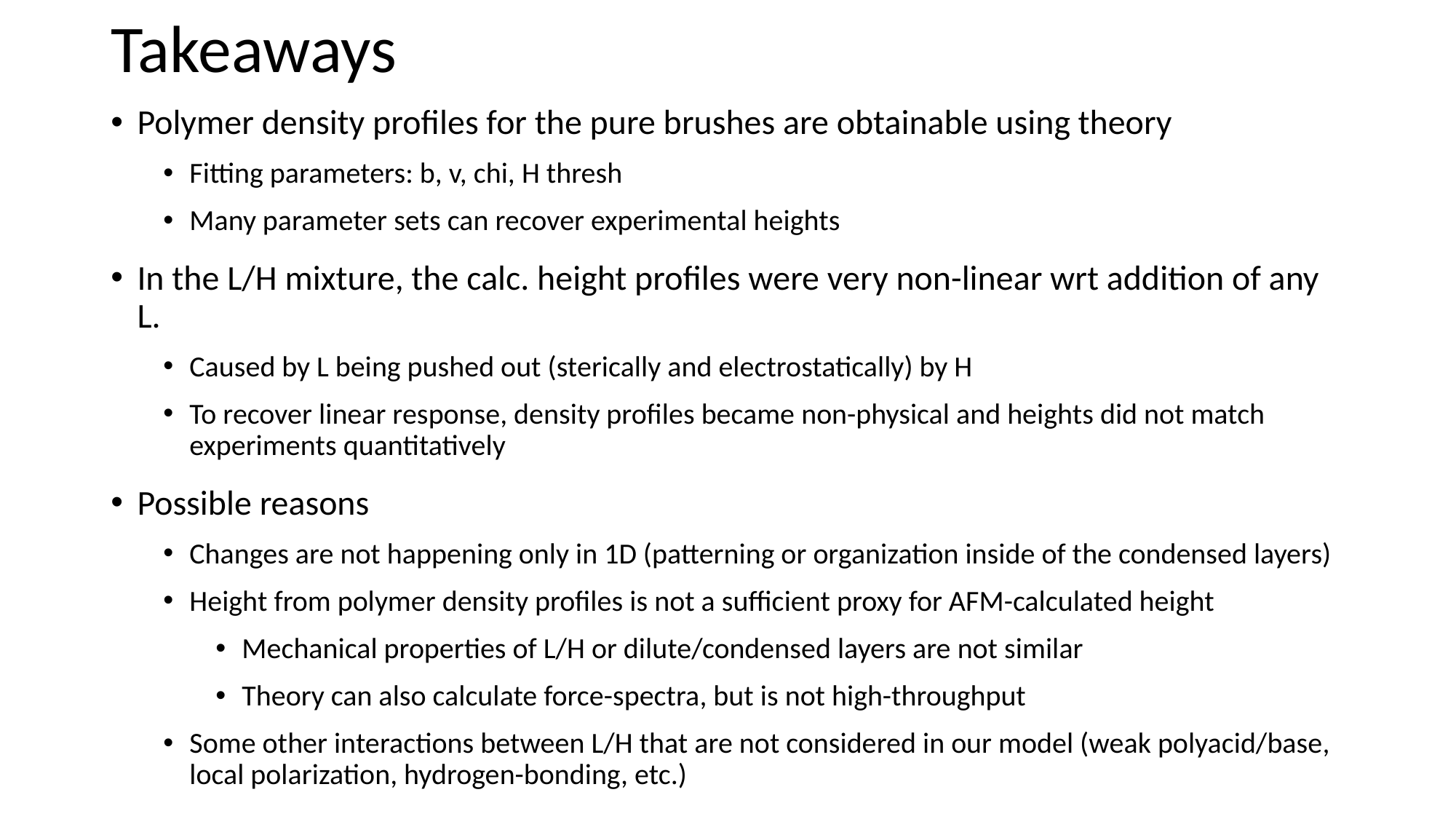

# Takeaways
Polymer density profiles for the pure brushes are obtainable using theory
Fitting parameters: b, v, chi, H thresh
Many parameter sets can recover experimental heights
In the L/H mixture, the calc. height profiles were very non-linear wrt addition of any L.
Caused by L being pushed out (sterically and electrostatically) by H
To recover linear response, density profiles became non-physical and heights did not match experiments quantitatively
Possible reasons
Changes are not happening only in 1D (patterning or organization inside of the condensed layers)
Height from polymer density profiles is not a sufficient proxy for AFM-calculated height
Mechanical properties of L/H or dilute/condensed layers are not similar
Theory can also calculate force-spectra, but is not high-throughput
Some other interactions between L/H that are not considered in our model (weak polyacid/base, local polarization, hydrogen-bonding, etc.)